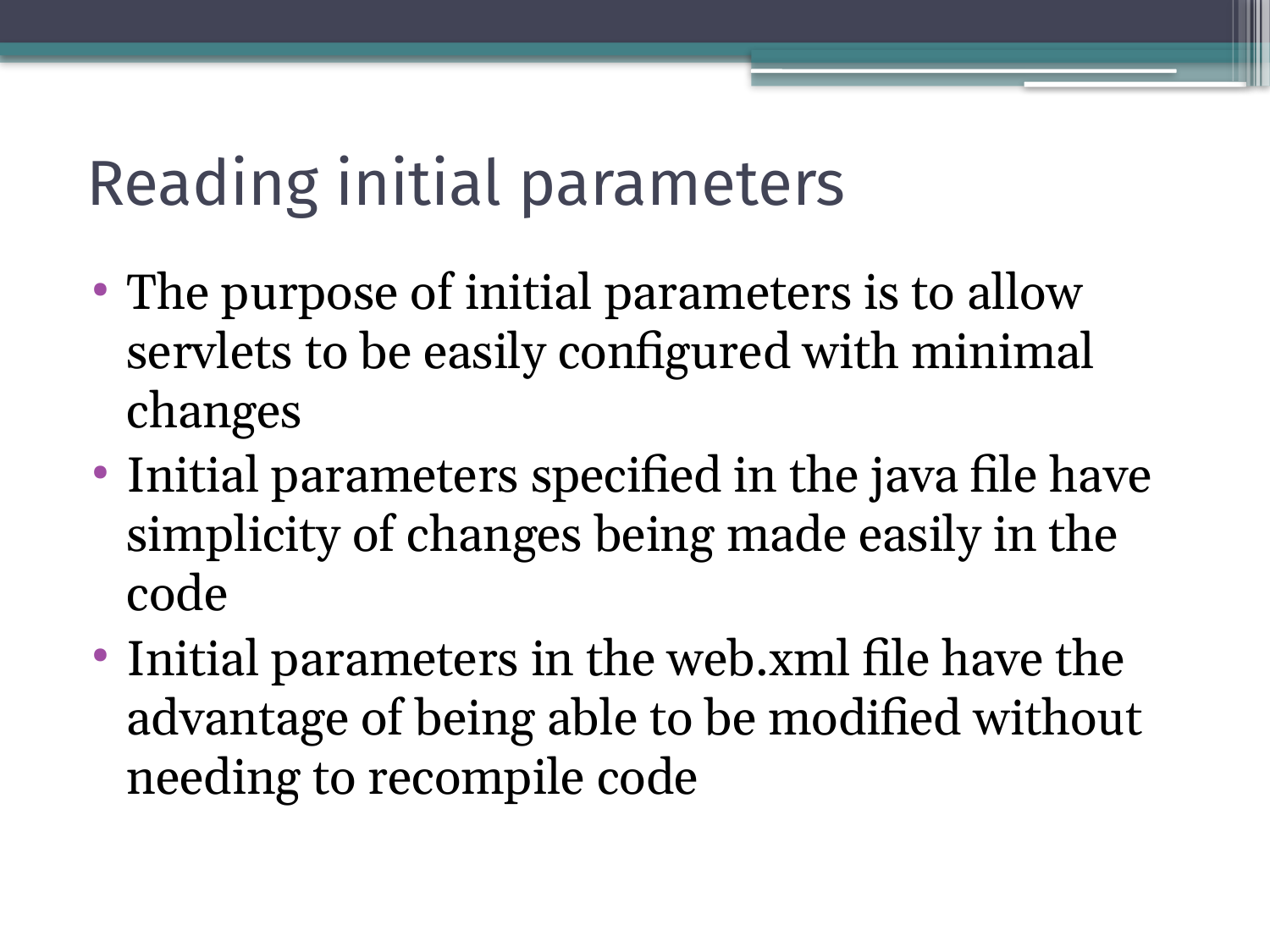

# Reading initial parameters
The purpose of initial parameters is to allow servlets to be easily configured with minimal changes
Initial parameters specified in the java file have simplicity of changes being made easily in the code
Initial parameters in the web.xml file have the advantage of being able to be modified without needing to recompile code